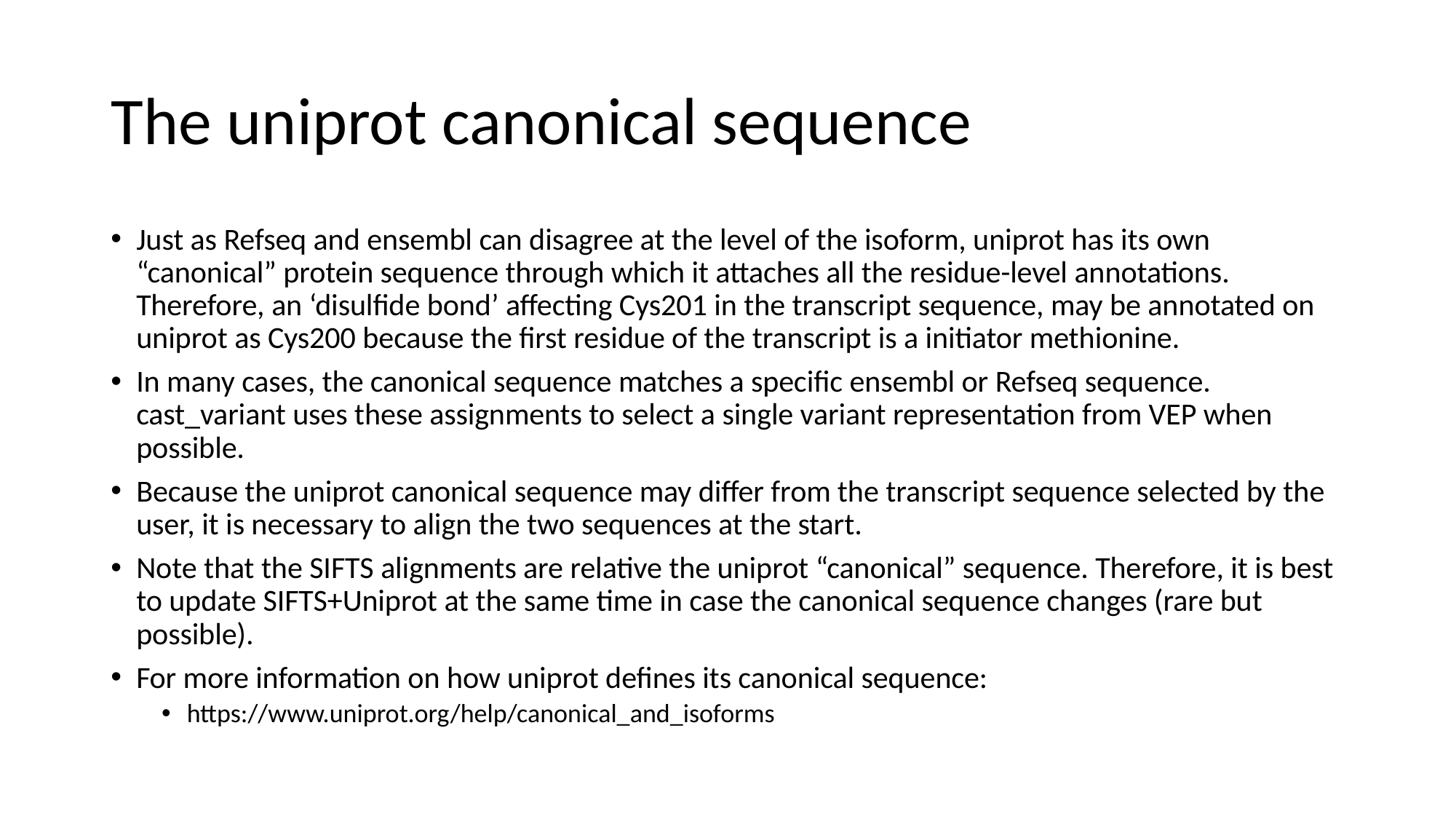

# The uniprot canonical sequence
Just as Refseq and ensembl can disagree at the level of the isoform, uniprot has its own “canonical” protein sequence through which it attaches all the residue-level annotations. Therefore, an ‘disulfide bond’ affecting Cys201 in the transcript sequence, may be annotated on uniprot as Cys200 because the first residue of the transcript is a initiator methionine.
In many cases, the canonical sequence matches a specific ensembl or Refseq sequence. cast_variant uses these assignments to select a single variant representation from VEP when possible.
Because the uniprot canonical sequence may differ from the transcript sequence selected by the user, it is necessary to align the two sequences at the start.
Note that the SIFTS alignments are relative the uniprot “canonical” sequence. Therefore, it is best to update SIFTS+Uniprot at the same time in case the canonical sequence changes (rare but possible).
For more information on how uniprot defines its canonical sequence:
https://www.uniprot.org/help/canonical_and_isoforms